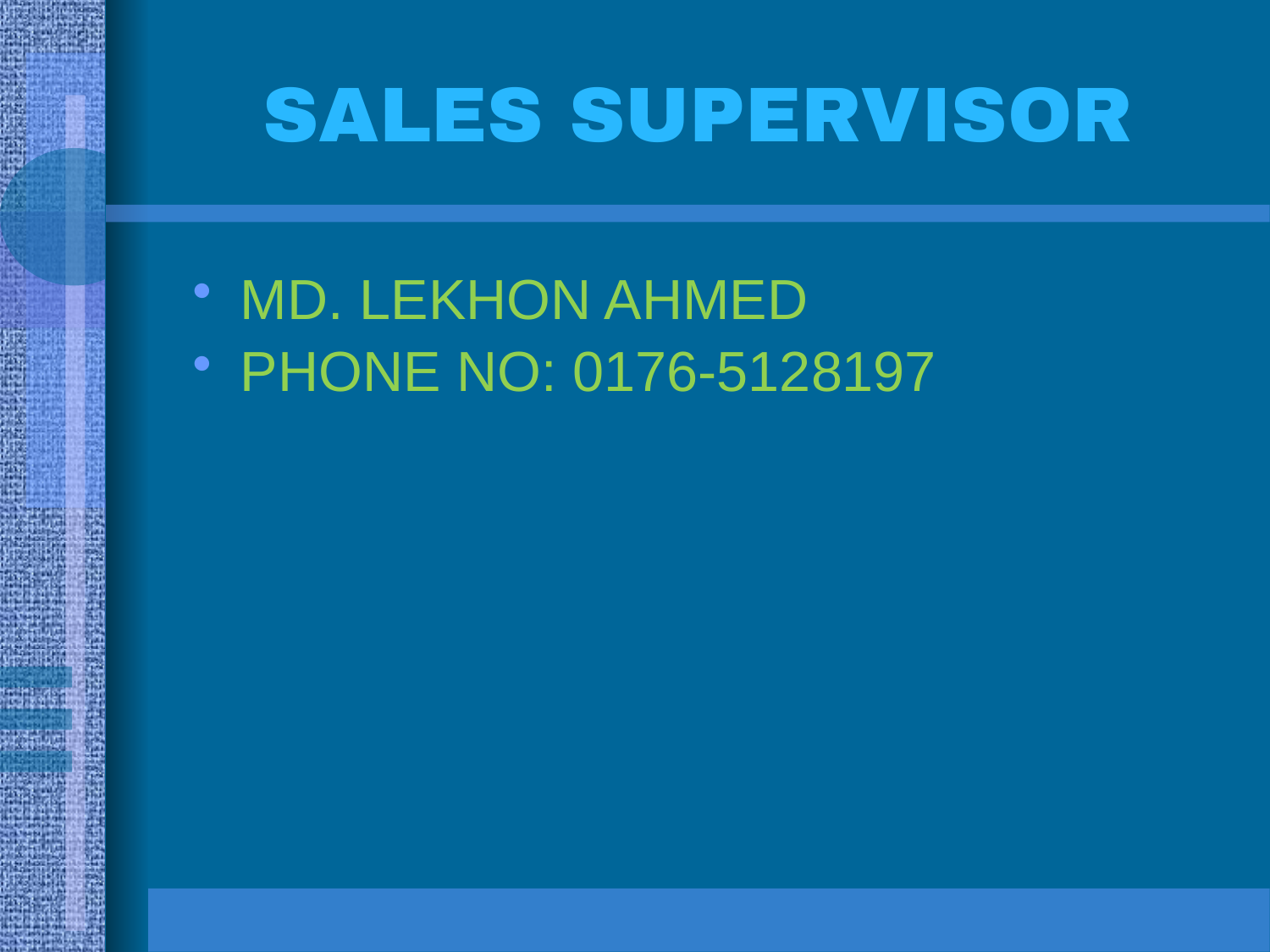

# SALES SUPERVISOR
MD. LEKHON AHMED
PHONE NO: 0176-5128197